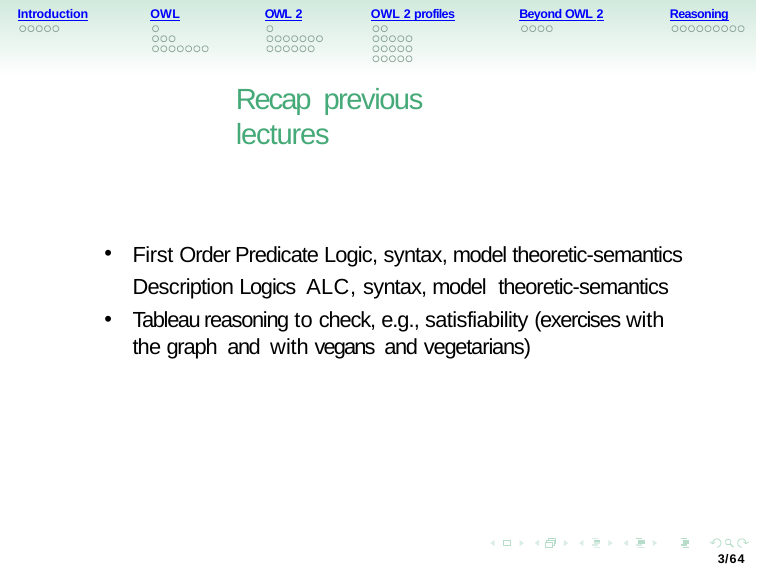

Introduction
OWL
OWL 2
OWL 2 profiles
Beyond OWL 2
Reasoning

Recap  previous lectures
First Order Predicate Logic, syntax, model theoretic-semantics  Description Logics  ALC, syntax, model  theoretic-semantics
Tableau reasoning to check, e.g., satisfiability (exercises with  the graph  and  with vegans  and vegetarians)

3/64